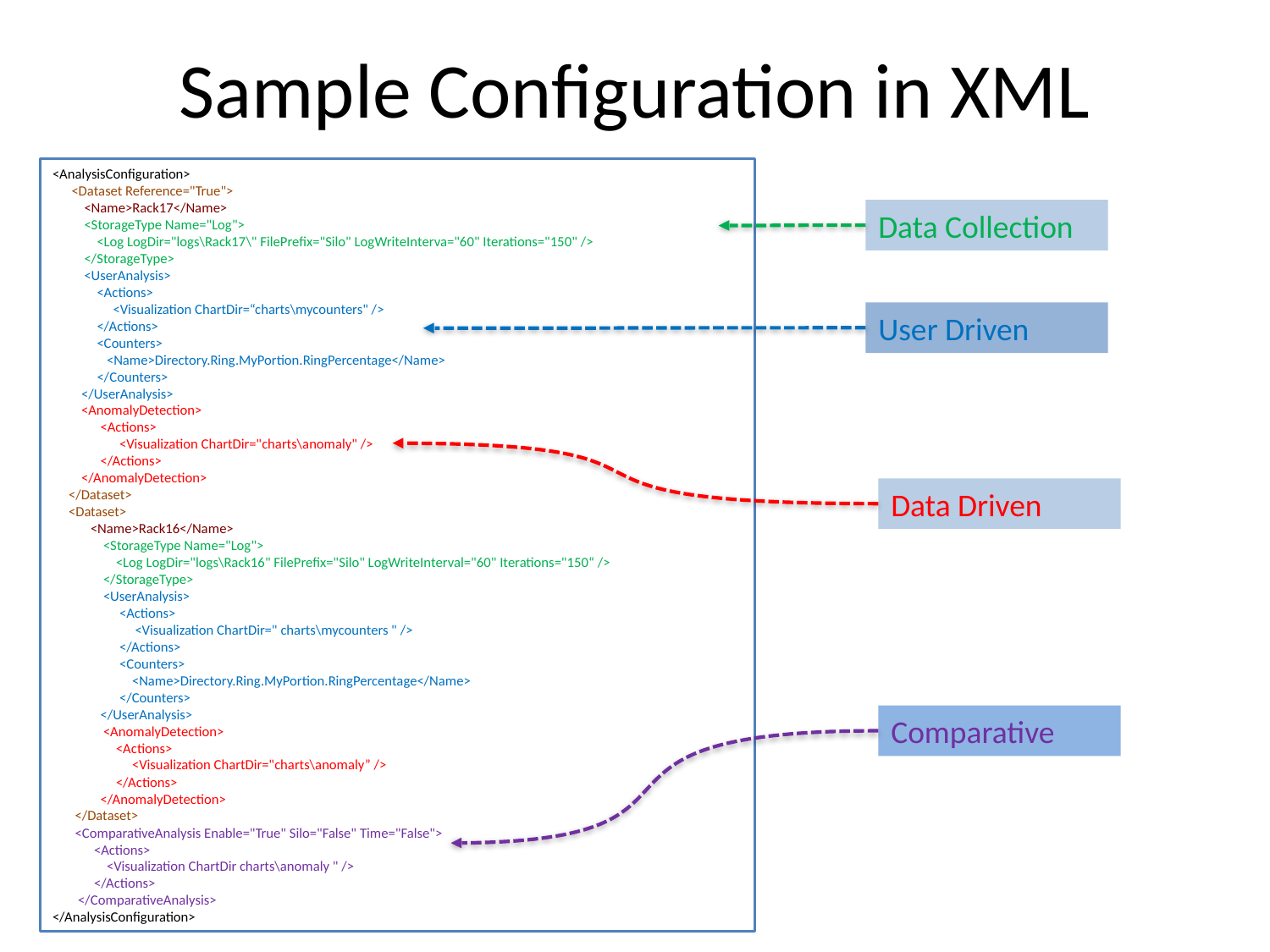

# Sample Configuration in XML
<AnalysisConfiguration>
      <Dataset Reference="True">
          <Name>Rack17</Name>
          <StorageType Name="Log">
              <Log LogDir="logs\Rack17\" FilePrefix="Silo" LogWriteInterva="60" Iterations="150" />
          </StorageType>
          <UserAnalysis>
              <Actions>
                   <Visualization ChartDir=“charts\mycounters" />
              </Actions>
              <Counters>
                 <Name>Directory.Ring.MyPortion.RingPercentage</Name>
              </Counters>
         </UserAnalysis>
         <AnomalyDetection>
               <Actions>
                     <Visualization ChartDir="charts\anomaly" />
               </Actions>
         </AnomalyDetection>
     </Dataset>
     <Dataset>
            <Name>Rack16</Name>
                <StorageType Name="Log">
                    <Log LogDir="logs\Rack16" FilePrefix="Silo" LogWriteInterval="60" Iterations="150“ />
                </StorageType>
                <UserAnalysis>
                     <Actions>
                          <Visualization ChartDir=" charts\mycounters " />
                     </Actions>
                     <Counters>
                         <Name>Directory.Ring.MyPortion.RingPercentage</Name>
                     </Counters>
               </UserAnalysis>
                <AnomalyDetection>
                    <Actions>
                         <Visualization ChartDir="charts\anomaly” />
                    </Actions>
               </AnomalyDetection>
       </Dataset>
       <ComparativeAnalysis Enable="True" Silo="False" Time="False">
             <Actions>
                 <Visualization ChartDir charts\anomaly " />
             </Actions>
        </ComparativeAnalysis>
</AnalysisConfiguration>
Data Collection
User Driven
Data Driven
Comparative